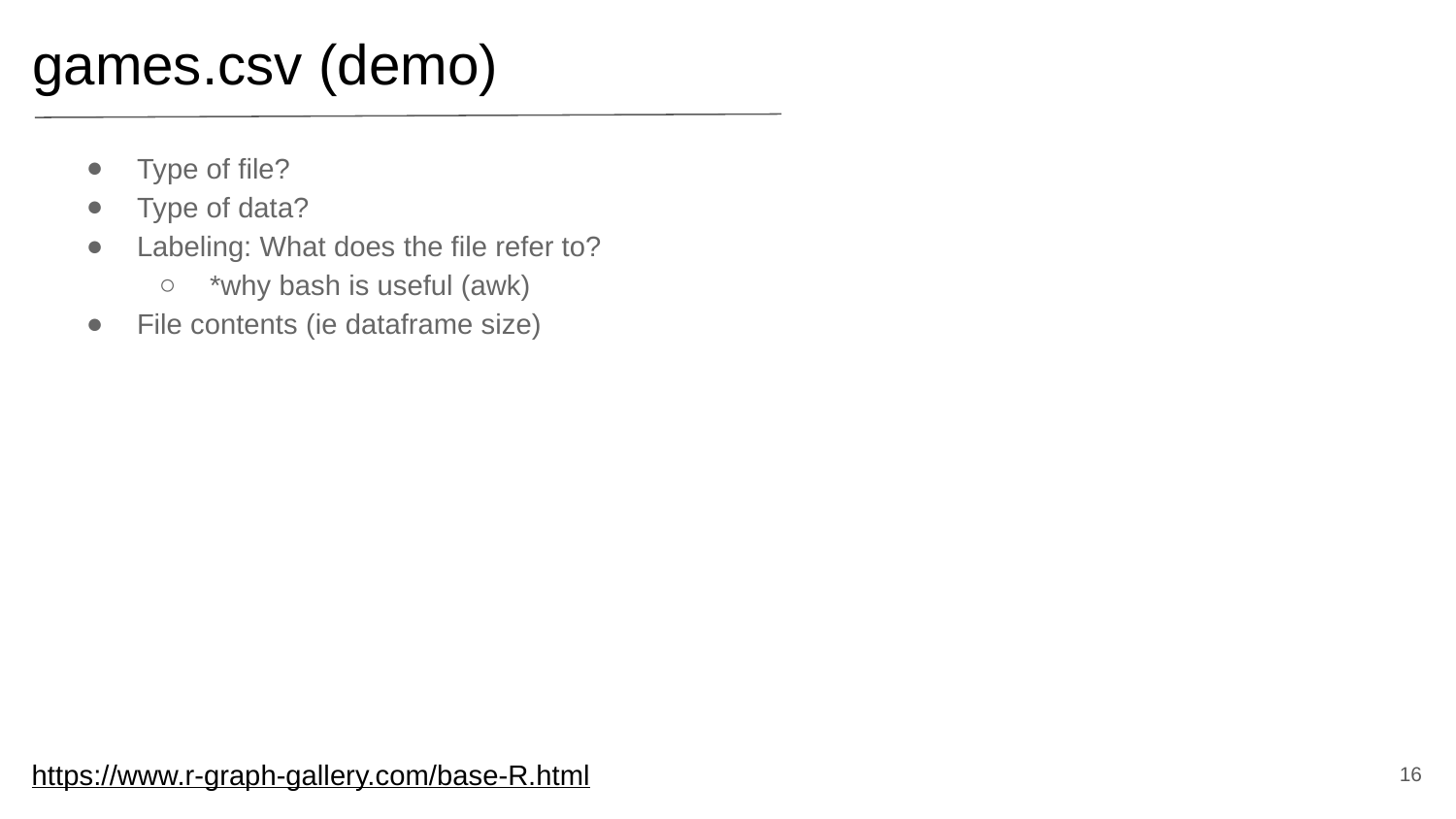

games.csv (demo)

Type of file?
Type of data?
Labeling: What does the file refer to?
*why bash is useful (awk)
File contents (ie dataframe size)
16
https://www.r-graph-gallery.com/base-R.html